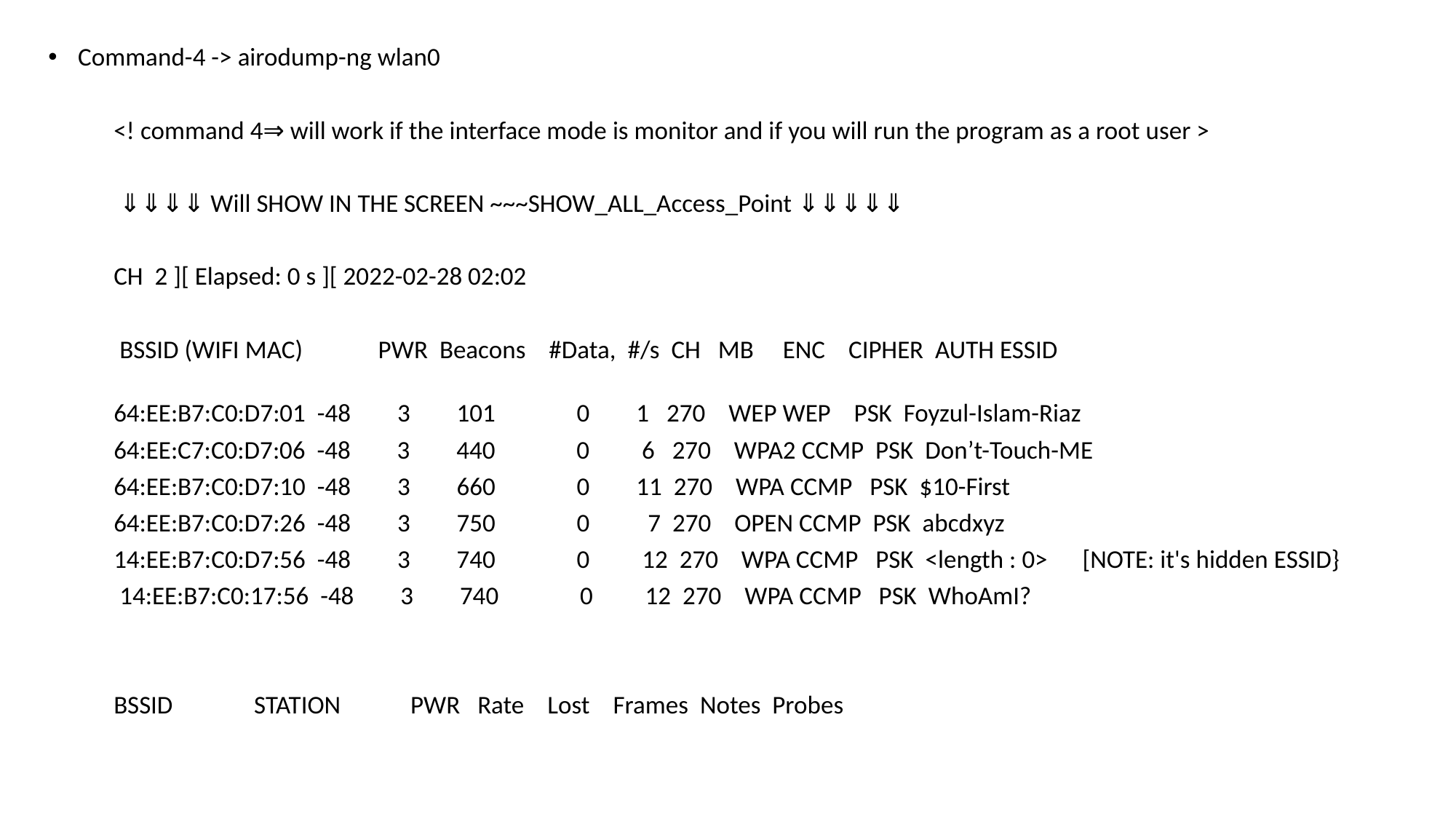

Command-4 -> airodump-ng wlan0

	<! command 4⇒ will work if the interface mode is monitor and if you will run the program as a root user >

	 ⇓⇓⇓⇓ Will SHOW IN THE SCREEN ~~~SHOW_ALL_Access_Point ⇓⇓⇓⇓⇓

 	CH  2 ][ Elapsed: 0 s ][ 2022-02-28 02:02

	 BSSID (WIFI MAC)             PWR  Beacons    #Data,  #/s  CH   MB     ENC    CIPHER  AUTH ESSID
 	64:EE:B7:C0:D7:01  -48        3        101              0        1   270    WEP WEP    PSK  Foyzul-Islam-Riaz
	64:EE:C7:C0:D7:06  -48        3        440              0         6   270    WPA2 CCMP  PSK  Don’t-Touch-ME
	64:EE:B7:C0:D7:10  -48        3        660              0        11  270    WPA CCMP   PSK  $10-First
 	64:EE:B7:C0:D7:26  -48        3        750              0          7  270    OPEN CCMP  PSK  abcdxyz
 	14:EE:B7:C0:D7:56  -48        3        740              0         12  270    WPA CCMP   PSK  <length : 0>      [NOTE: it's hidden ESSID}
	 14:EE:B7:C0:17:56  -48        3        740              0         12  270    WPA CCMP   PSK  WhoAmI?

 	BSSID              STATION            PWR   Rate    Lost    Frames  Notes  Probes